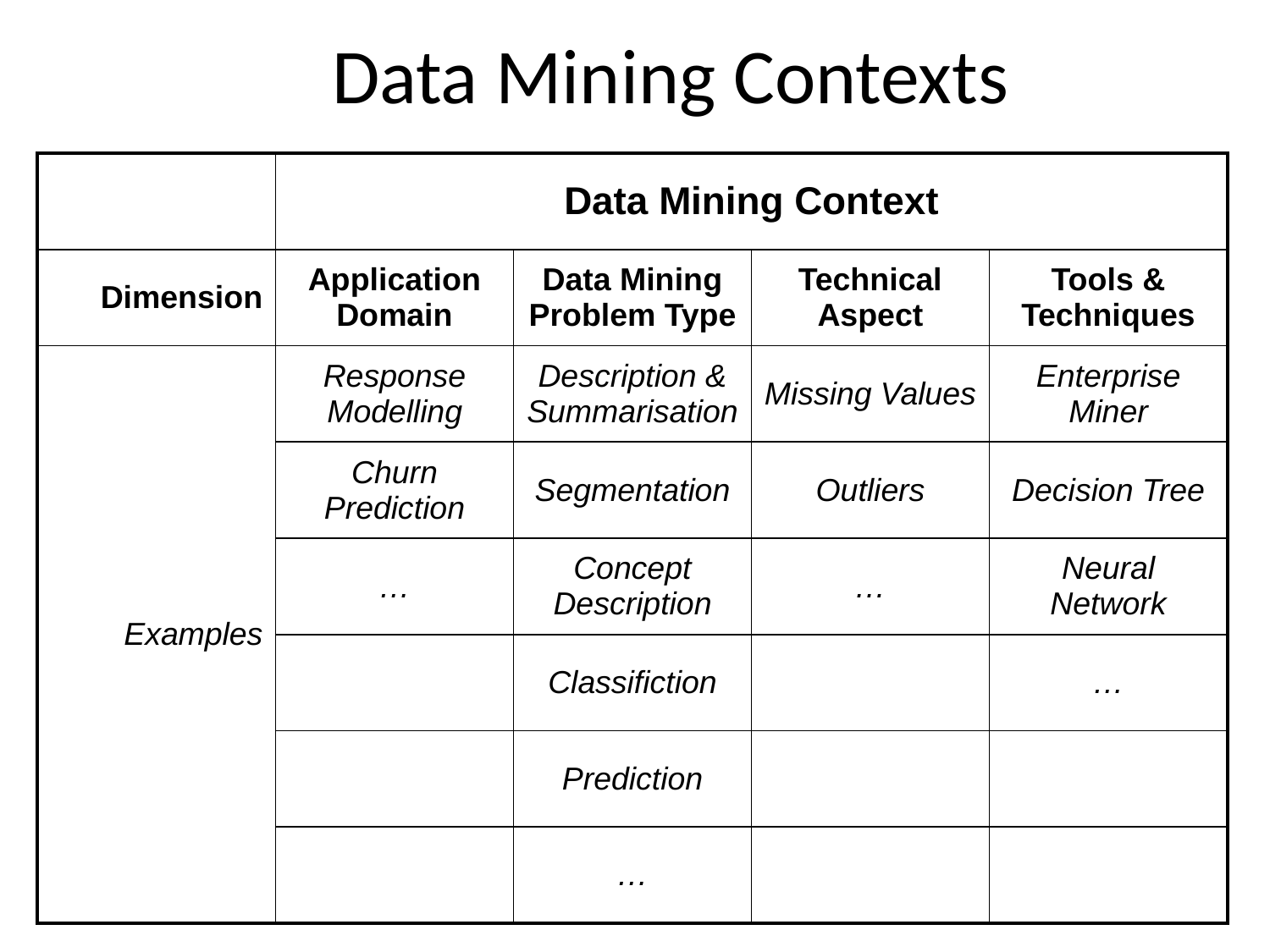

# Data Mining Contexts
|  | Data Mining Context |  |  |  |
| --- | --- | --- | --- | --- |
| Dimension | Application Domain | Data Mining Problem Type | Technical Aspect | Tools & Techniques |
| Examples | Response Modelling | Description & Summarisation | Missing Values | Enterprise Miner |
|  | Churn Prediction | Segmentation | Outliers | Decision Tree |
|  | … | Concept Description | … | Neural Network |
|  |  | Classifiction |  | … |
|  |  | Prediction |  |  |
|  |  | … |  |  |